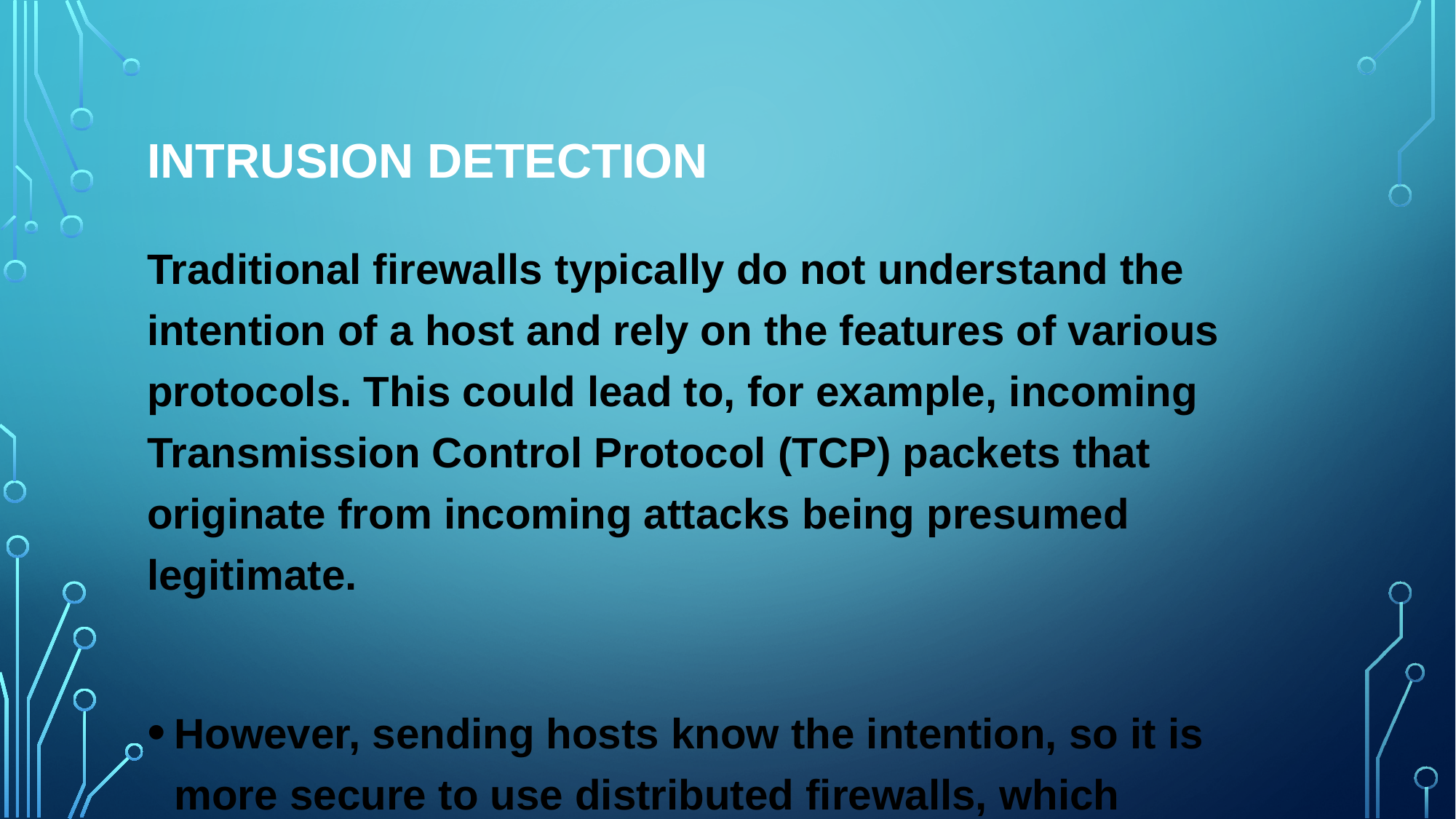

# Intrusion Detection
Traditional firewalls typically do not understand the intention of a host and rely on the features of various protocols. This could lead to, for example, incoming Transmission Control Protocol (TCP) packets that originate from incoming attacks being presumed legitimate.

However, sending hosts know the intention, so it is more secure to use distributed firewalls, which understand this intention and can reject illegitimate traffic.